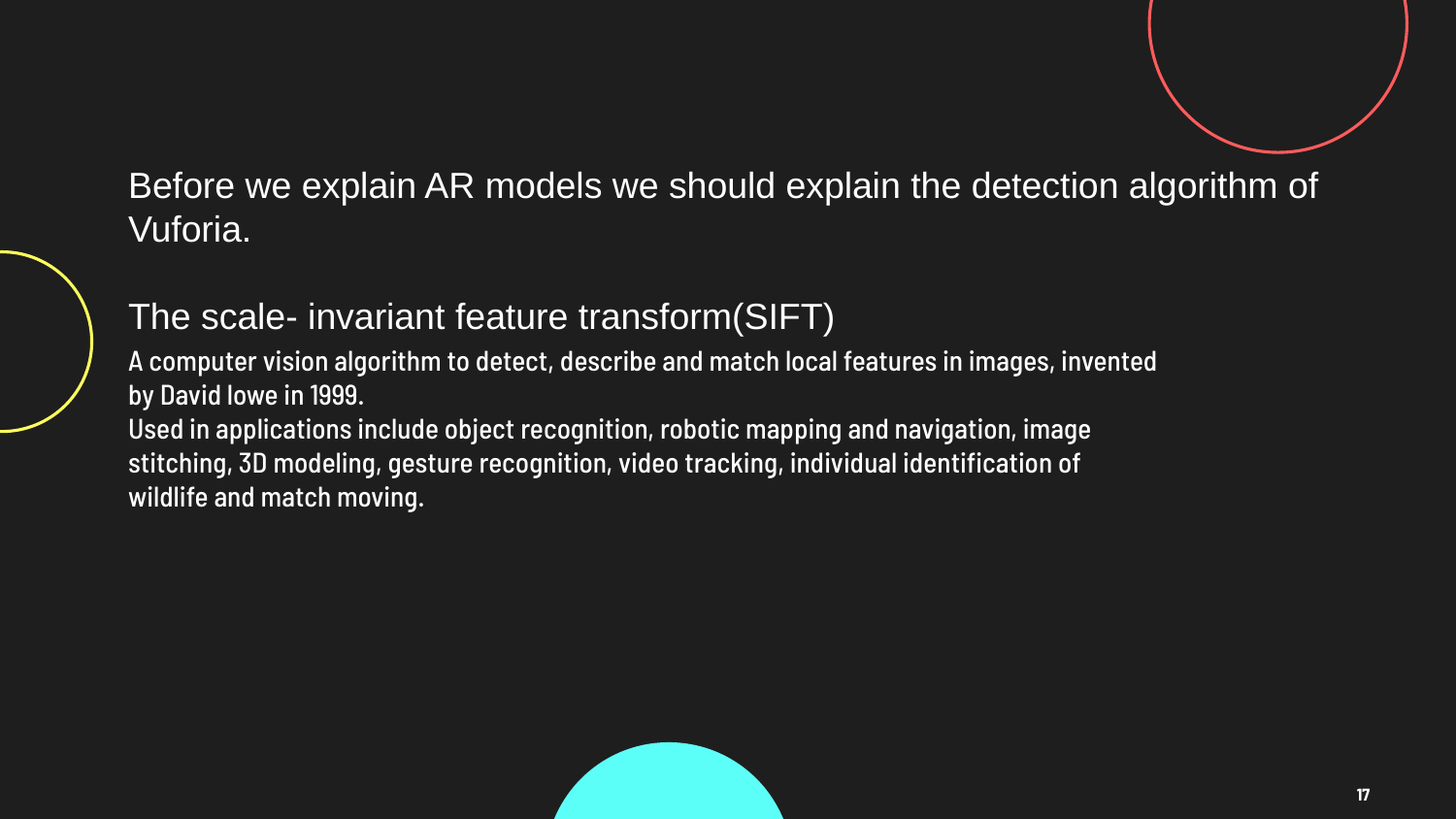

#
Before we explain AR models we should explain the detection algorithm of Vuforia.
The scale- invariant feature transform(SIFT)
A computer vision algorithm to detect, describe and match local features in images, invented by David lowe in 1999.
Used in applications include object recognition, robotic mapping and navigation, image stitching, 3D modeling, gesture recognition, video tracking, individual identification of wildlife and match moving.
17